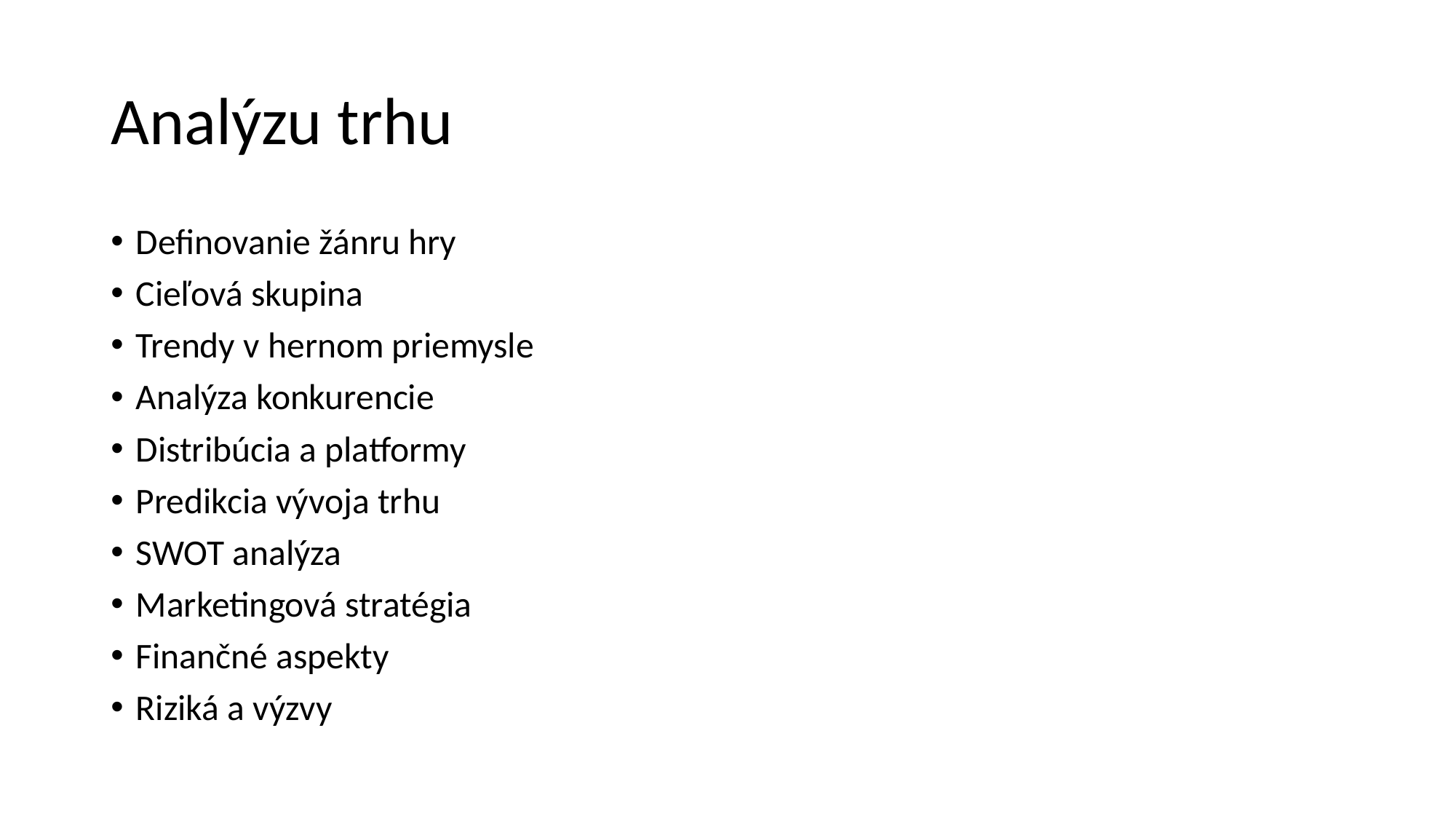

# Analýzu trhu
Definovanie žánru hry
Cieľová skupina
Trendy v hernom priemysle
Analýza konkurencie
Distribúcia a platformy
Predikcia vývoja trhu
SWOT analýza
Marketingová stratégia
Finančné aspekty
Riziká a výzvy